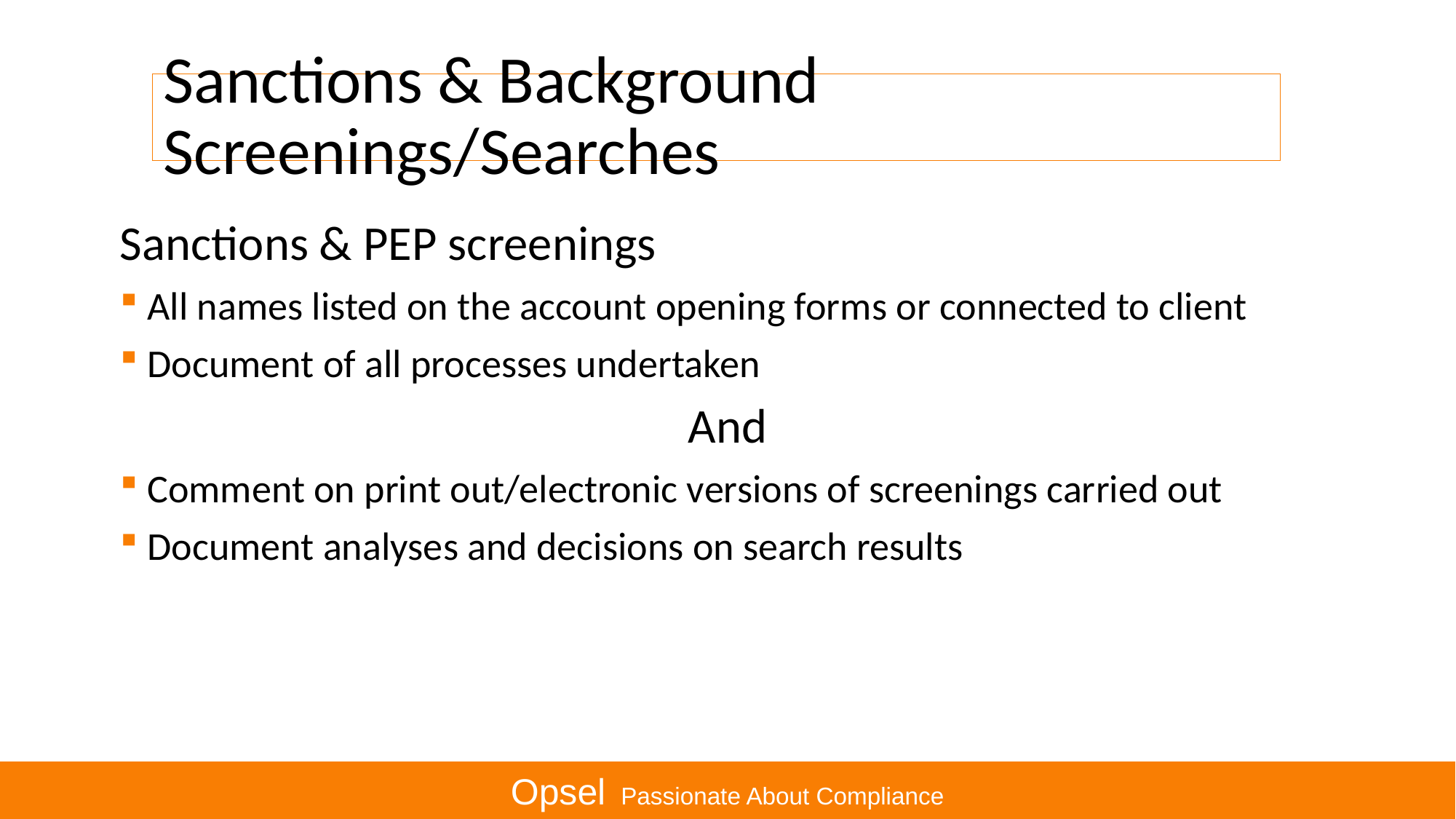

# Sanctions & Background Screenings/Searches
Sanctions & PEP screenings
All names listed on the account opening forms or connected to client
Document of all processes undertaken
And
Comment on print out/electronic versions of screenings carried out
Document analyses and decisions on search results
Opsel  Passionate About Compliance